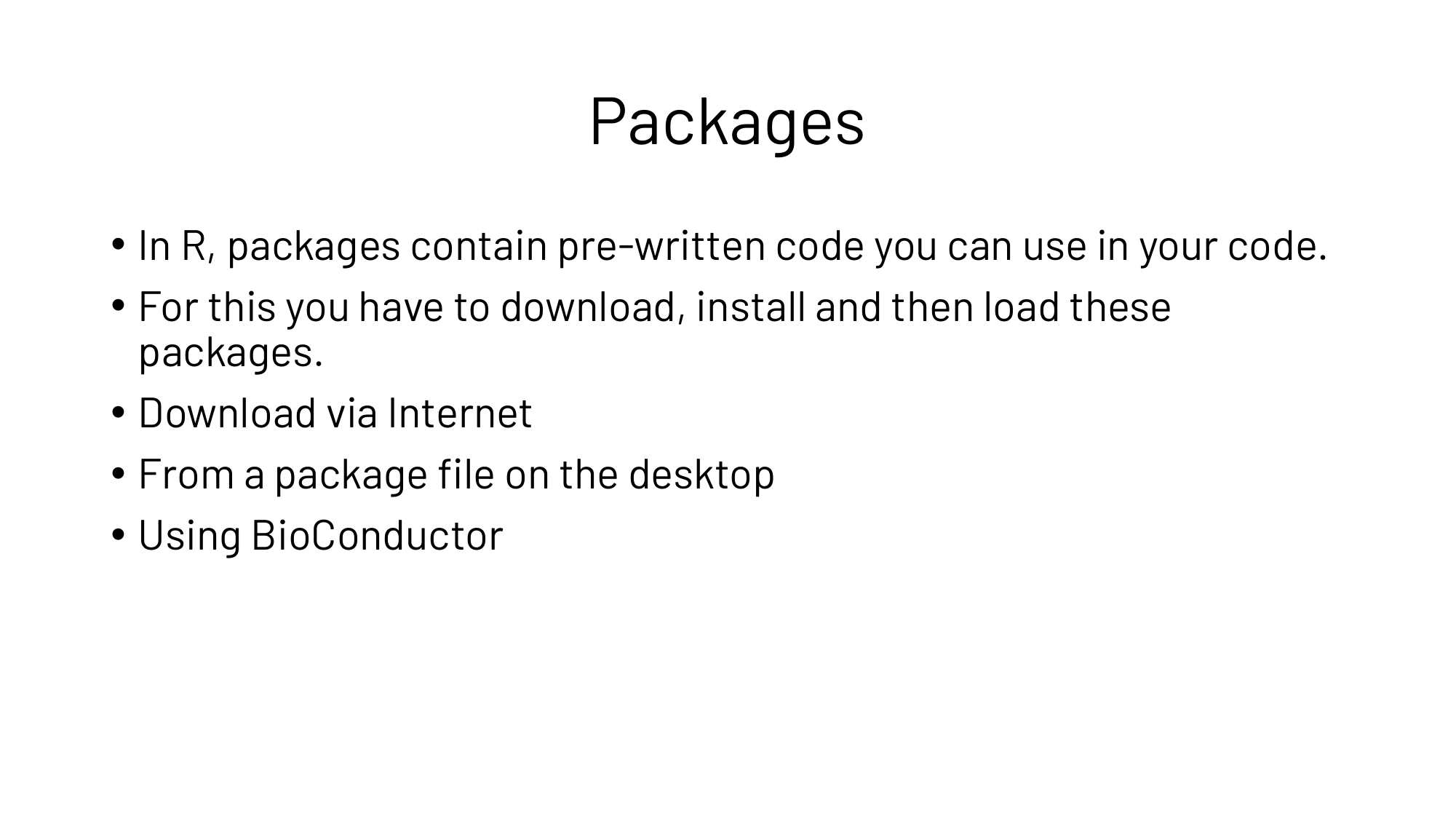

# Packages
In R, packages contain pre-written code you can use in your code.
For this you have to download, install and then load these packages.
Download via Internet
From a package file on the desktop
Using BioConductor